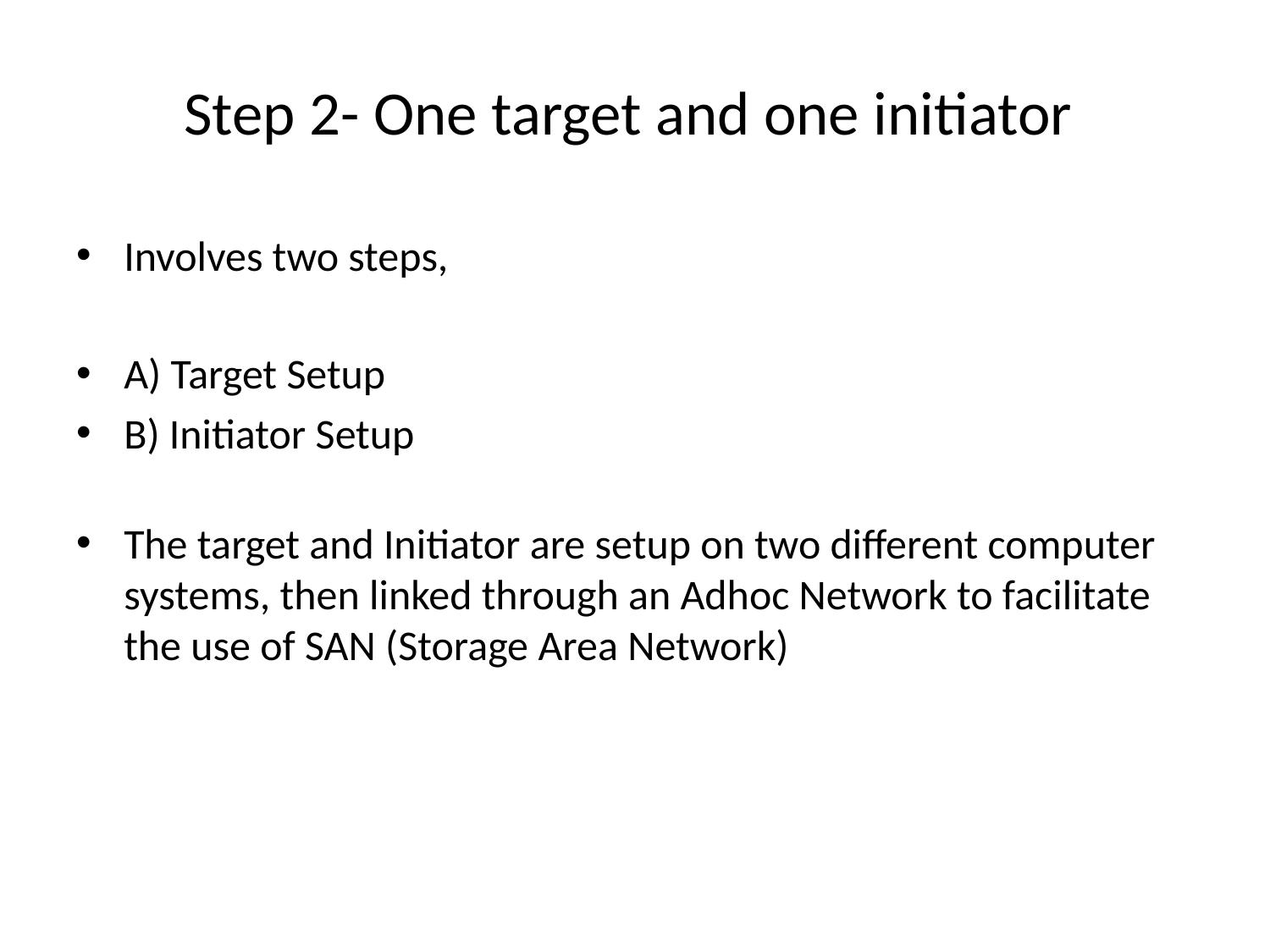

# Step 2- One target and one initiator
Involves two steps,

A) Target Setup
B) Initiator Setup
The target and Initiator are setup on two different computer systems, then linked through an Adhoc Network to facilitate the use of SAN (Storage Area Network)